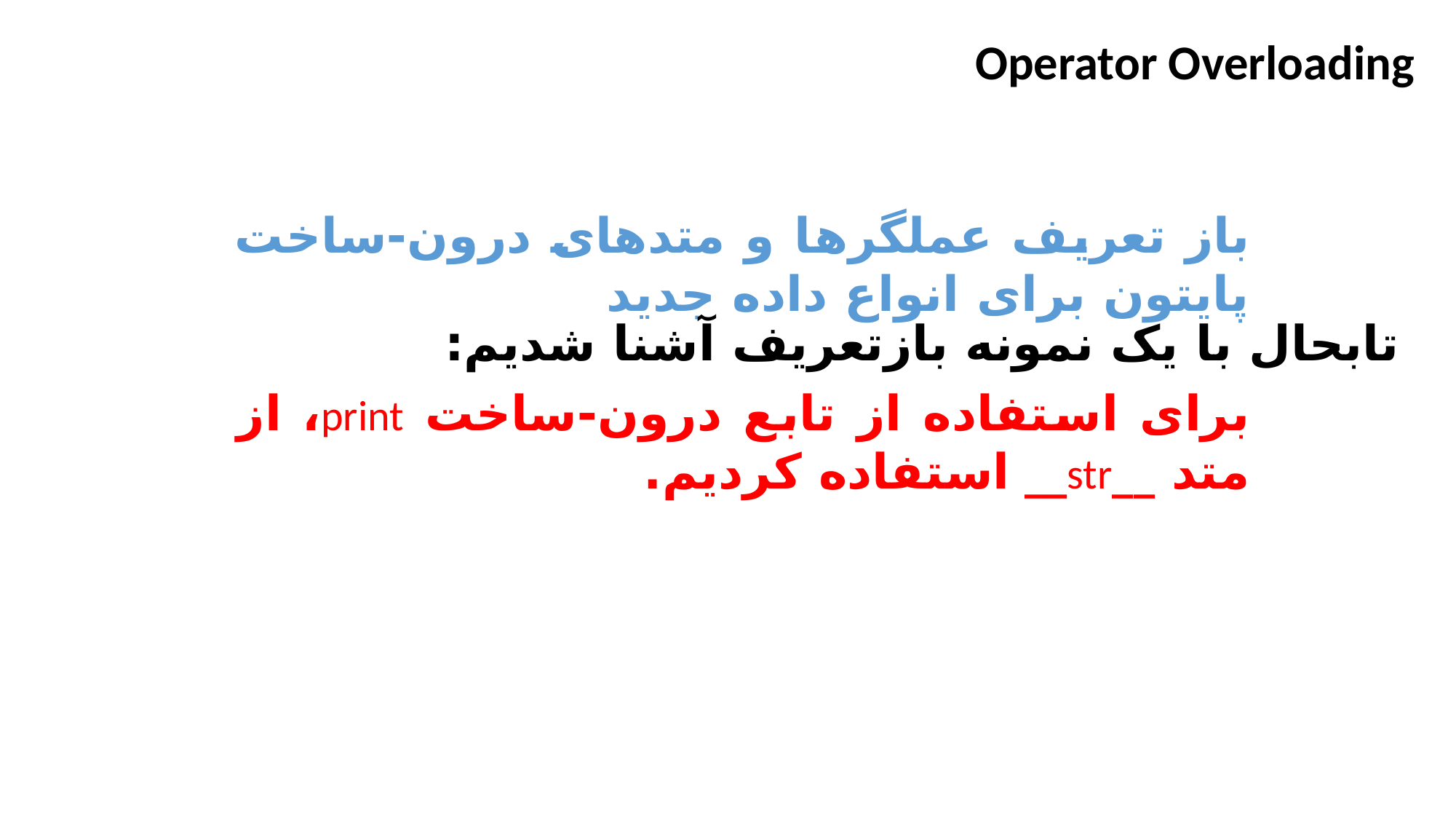

Operator Overloading
باز تعریف عملگرها و متدهای درون-ساخت پایتون برای انواع داده جدید
تابحال با یک نمونه بازتعریف آشنا شدیم:
برای استفاده از تابع درون-ساخت print، از متد __str__ استفاده کردیم.